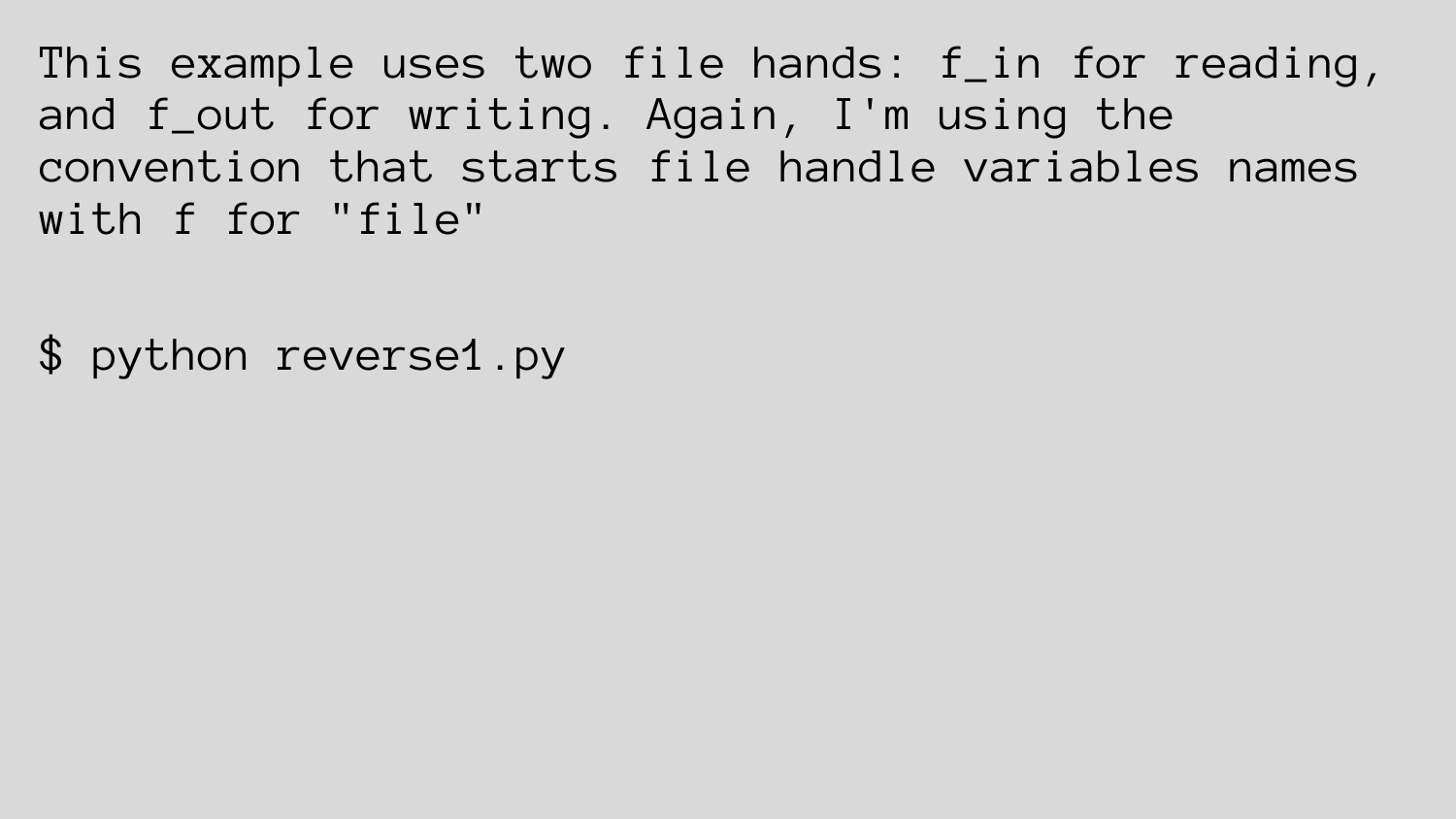

This example uses two file hands: f_in for reading, and f_out for writing. Again, I'm using the convention that starts file handle variables names with f for "file"

$ python reverse1.py